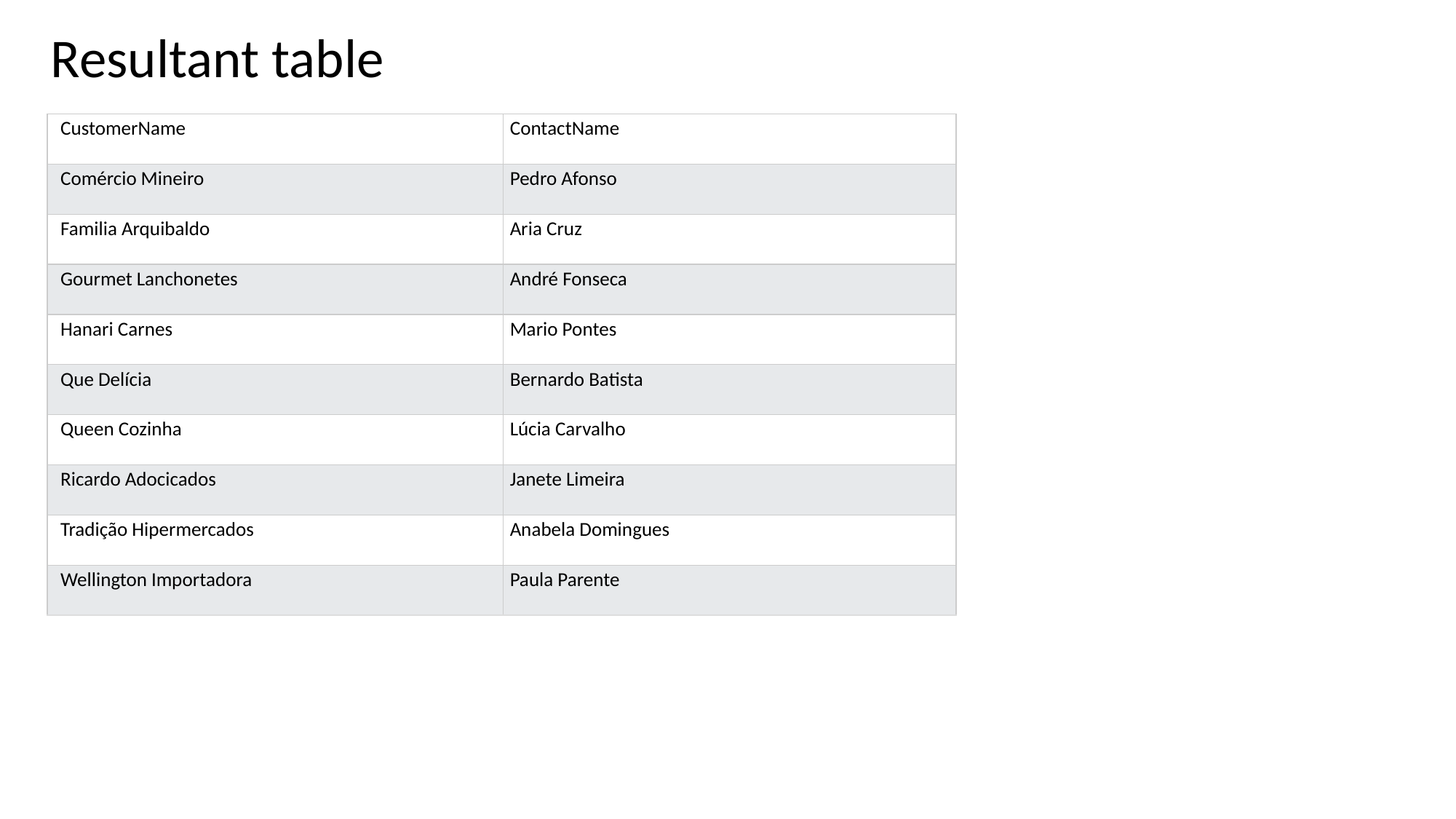

Resultant table
| CustomerName | ContactName |
| --- | --- |
| Comércio Mineiro | Pedro Afonso |
| Familia Arquibaldo | Aria Cruz |
| Gourmet Lanchonetes | André Fonseca |
| Hanari Carnes | Mario Pontes |
| Que Delícia | Bernardo Batista |
| Queen Cozinha | Lúcia Carvalho |
| Ricardo Adocicados | Janete Limeira |
| Tradição Hipermercados | Anabela Domingues |
| Wellington Importadora | Paula Parente |